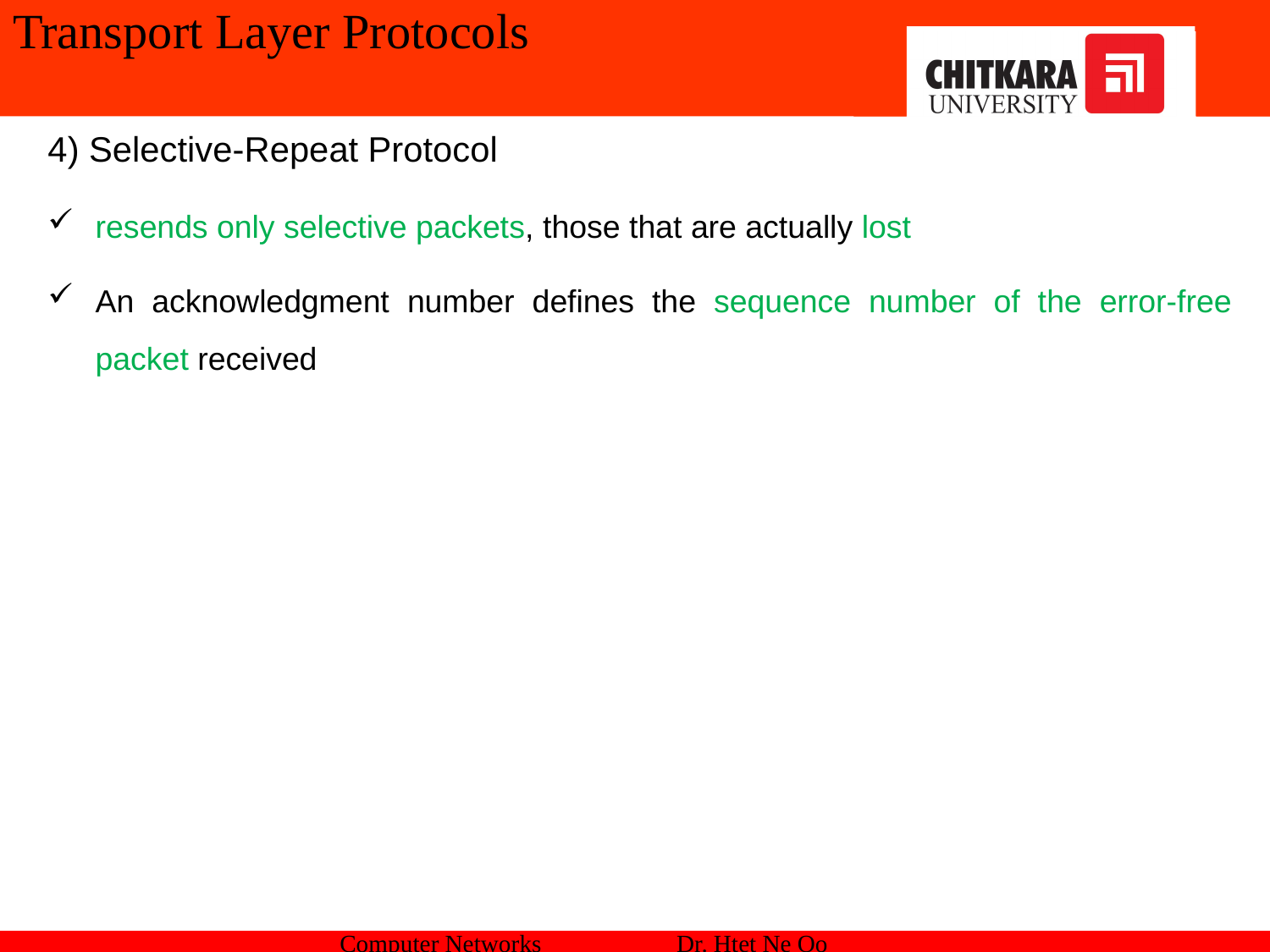

# Transport Layer Protocols
4) Selective-Repeat Protocol
﻿﻿resends only selective packets, those that are actually lost
﻿An acknowledgment number defines the sequence number of the error-free packet received
Computer Networks                      Dr. Htet Ne Oo